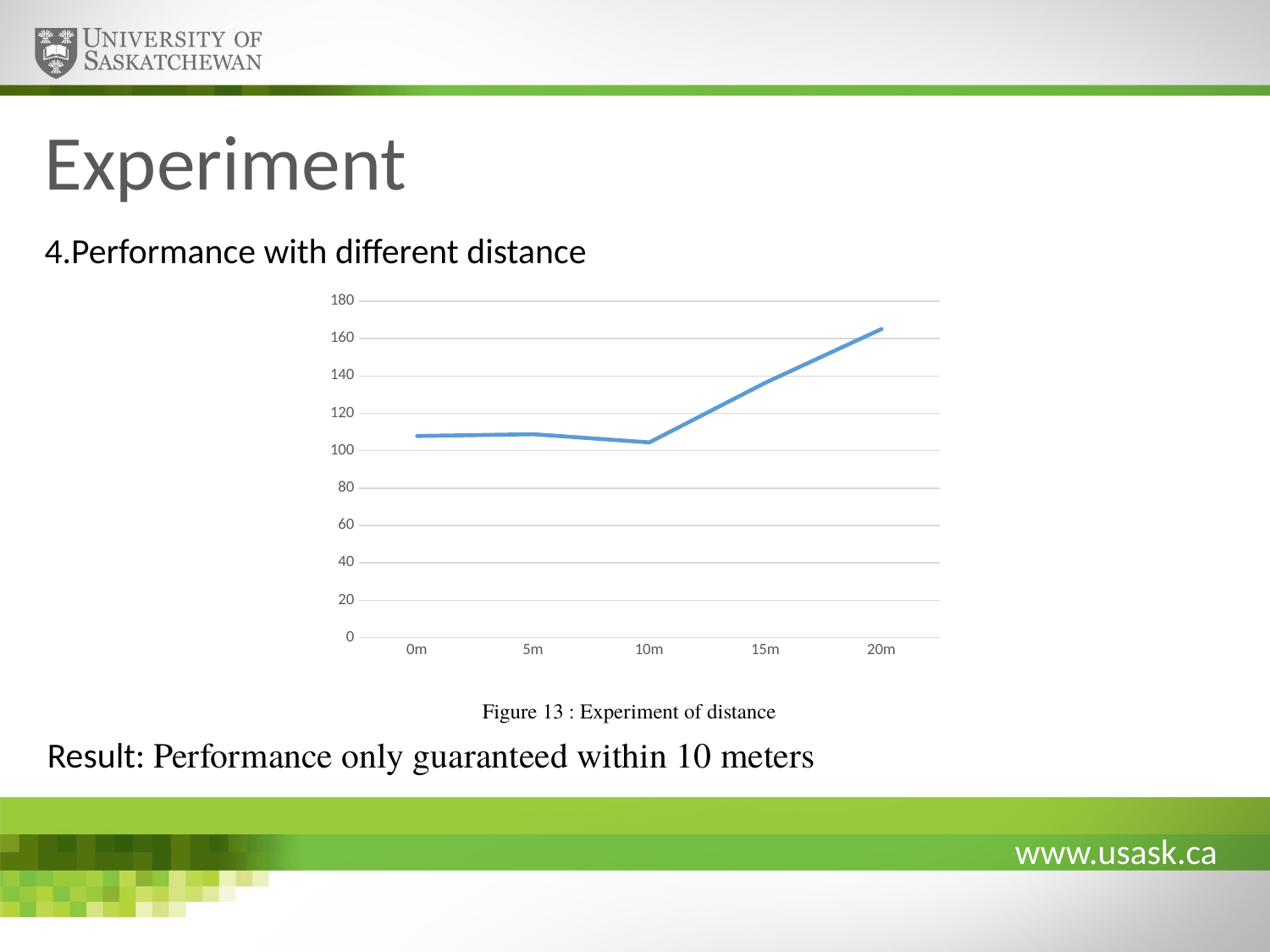

# Experiment
4.Performance with different distance

### Chart:

| Category |  |
|---|---|
| 0m | 107.8916201171875 |
| 5m | 108.85838037109374 |
| 10m | 104.47852001953125 |
| 15m | 136.382359375 |
| 20m | 165.1000615234375 |
Figure 13 : Experiment of distance
Result: Performance only guaranteed within 10 meters